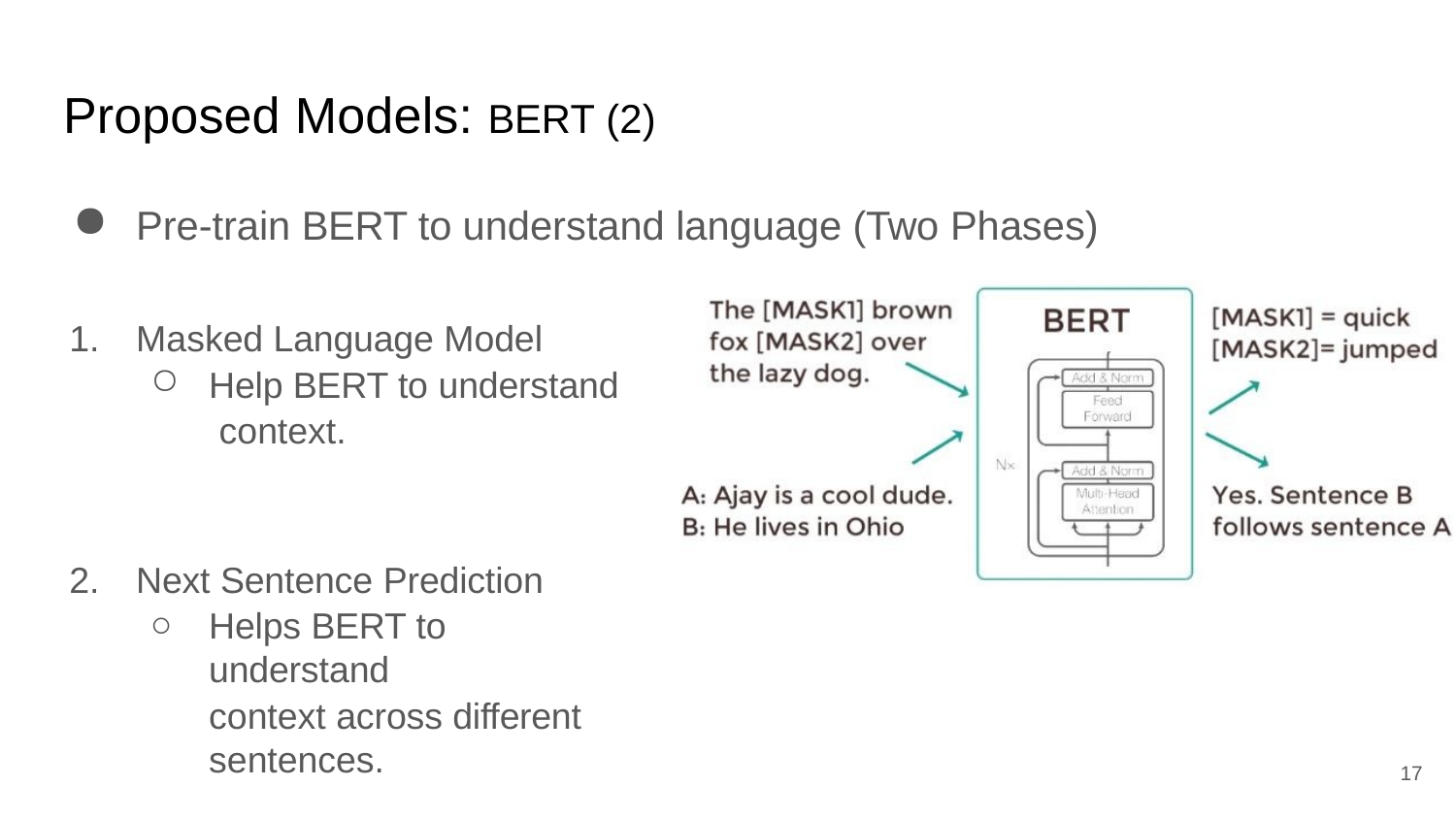

# Proposed Models: BERT (2)
Pre-train BERT to understand language (Two Phases)

Masked Language Model
Help BERT to understand  context.

Next Sentence Prediction
Helps BERT to understand
context across different sentences.

17